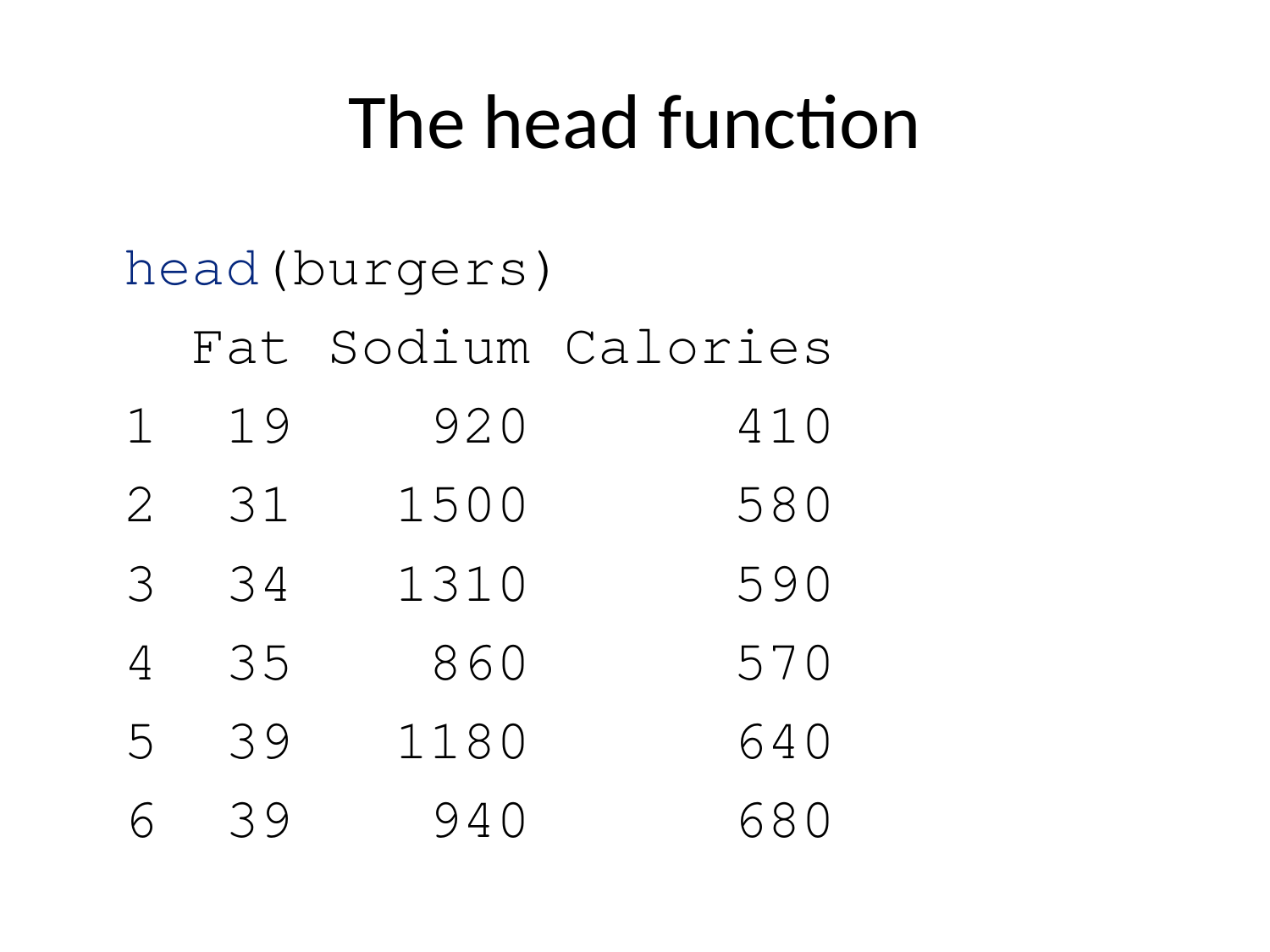

# The head function
head(burgers)
  Fat Sodium Calories
1  19    920      410
2  31   1500      580
3  34   1310      590
4  35    860      570
5  39   1180      640
6  39    940      680